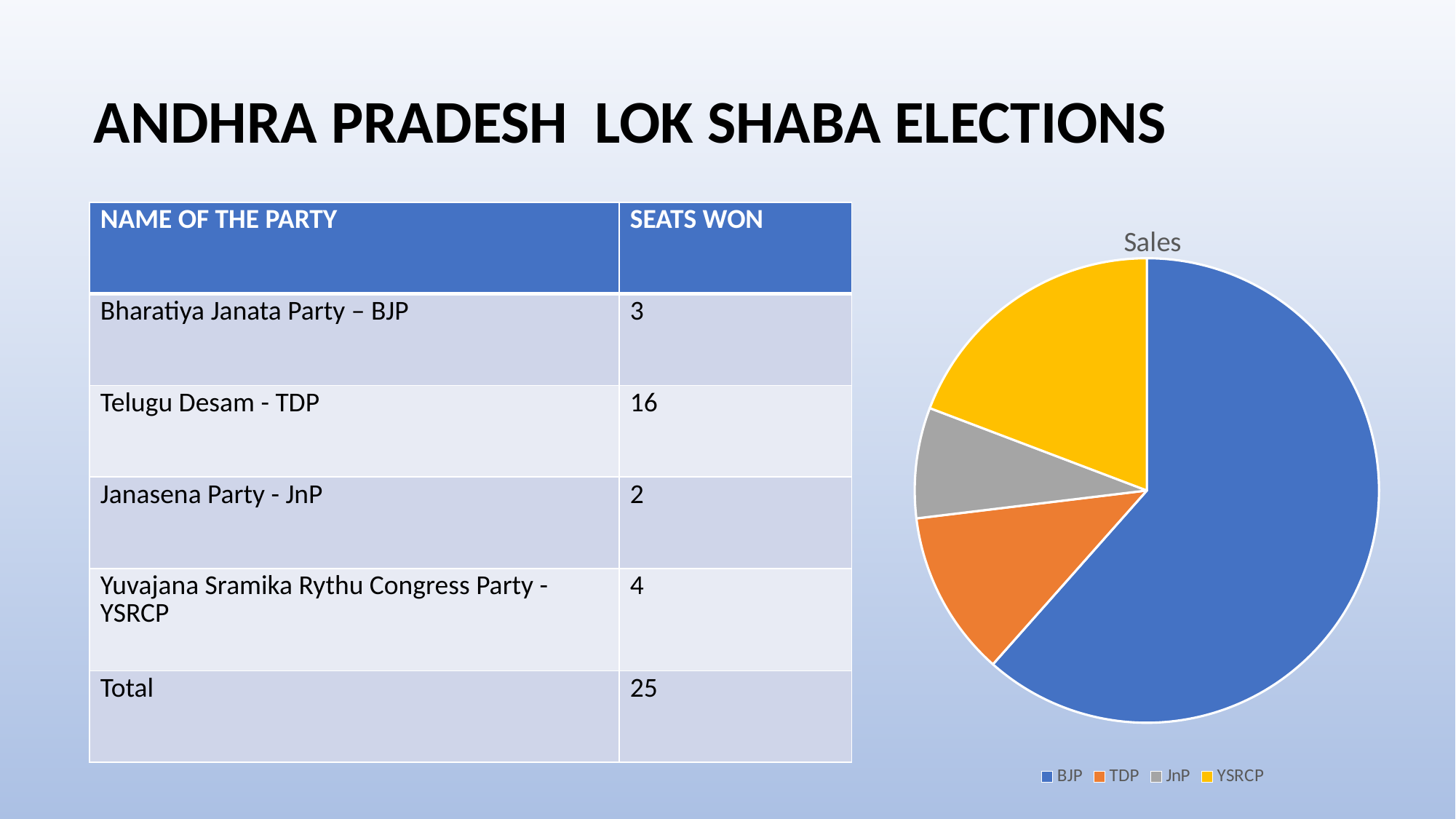

ANDHRA PRADESH  LOK SHABA ELECTIONS
| NAME OF THE PARTY | SEATS WON |
| --- | --- |
| Bharatiya Janata Party – BJP | 3 |
| Telugu Desam - TDP | 16 |
| Janasena Party - JnP | 2 |
| Yuvajana Sramika Rythu Congress Party - YSRCP | 4 |
| Total | 25 |

### Chart:

| Category | Sales |
|---|---|
| BJP | 16.0 |
| TDP | 3.0 |
| JnP | 2.0 |
| YSRCP | 5.0 |